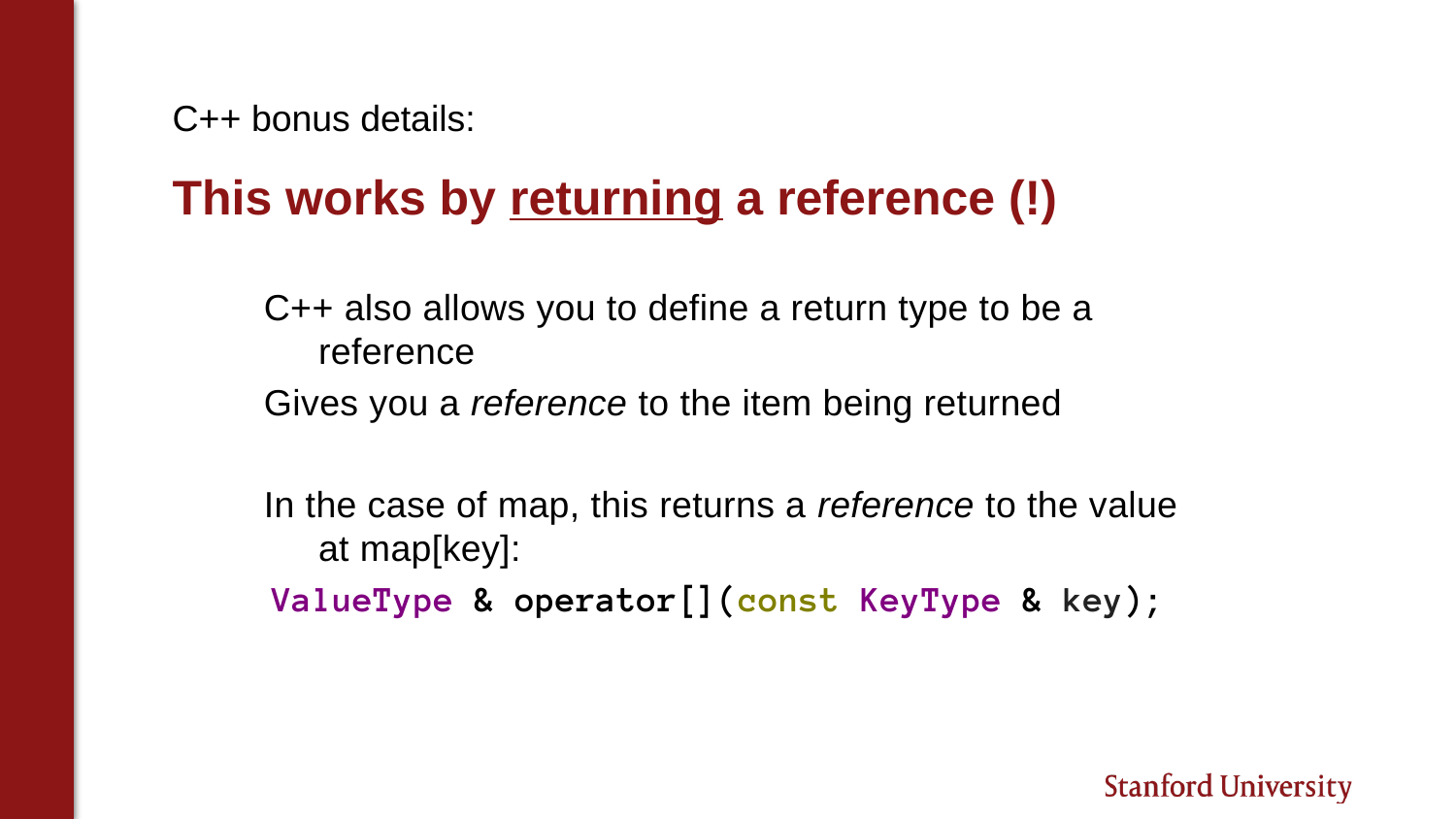

# C++ bonus details: This works by returning a reference (!)
C++ also allows you to define a return type to be a reference
Gives you a reference to the item being returned

In the case of map, this returns a reference to the value at map[key]:
ValueType & operator[](const KeyType & key);